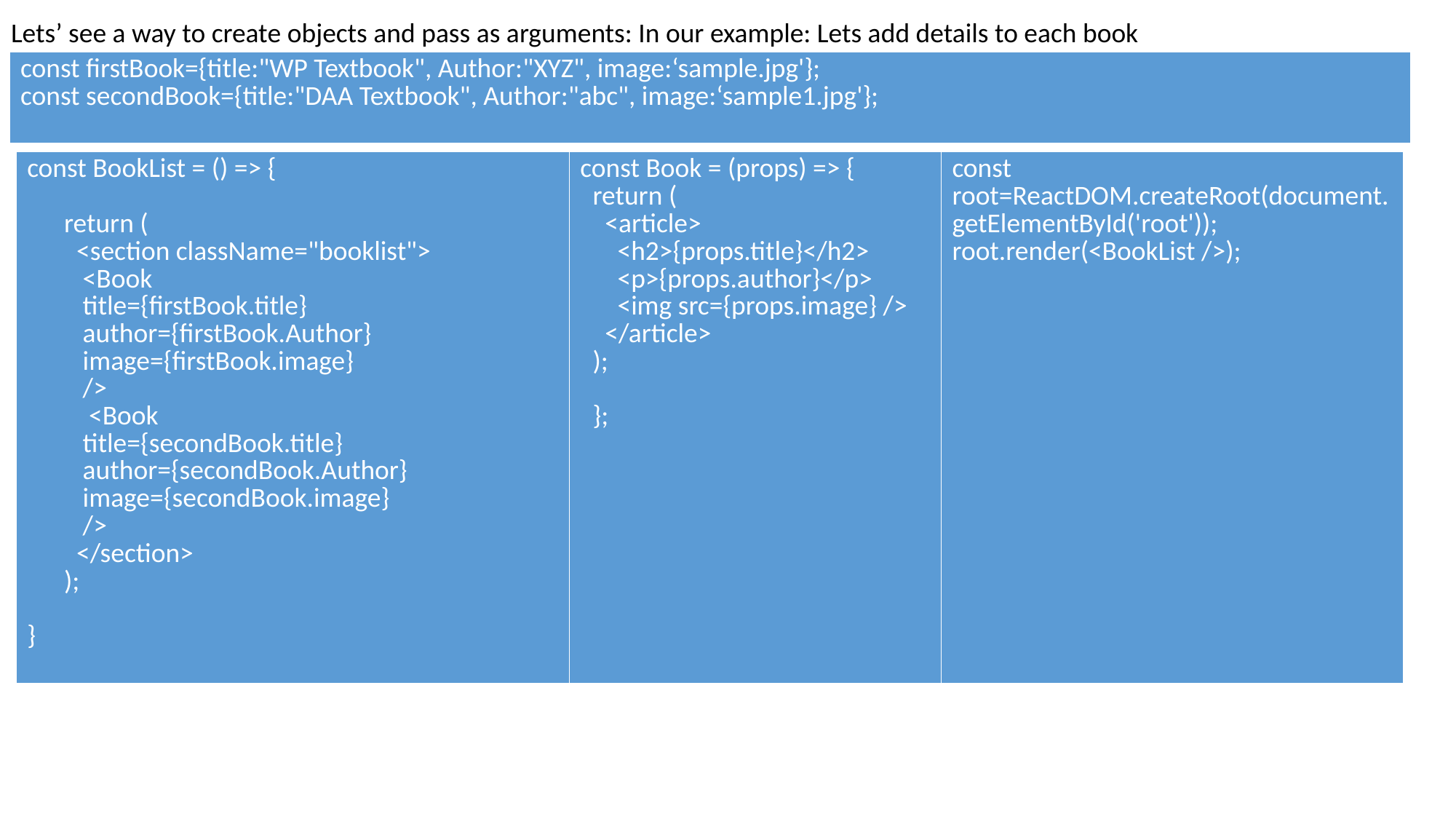

# Lets’ see a way to create objects and pass as arguments: In our example: Lets add details to each book
| const firstBook={title:"WP Textbook", Author:"XYZ", image:‘sample.jpg'}; const secondBook={title:"DAA Textbook", Author:"abc", image:‘sample1.jpg'}; |
| --- |
| const BookList = () => {           return (         <section className="booklist">          <Book          title={firstBook.title}          author={firstBook.Author}          image={firstBook.image}          />           <Book          title={secondBook.title}          author={secondBook.Author}          image={secondBook.image}          />         </section>       );     } | const Book = (props) => {   return (     <article>       <h2>{props.title}</h2>       <p>{props.author}</p>       <img src={props.image} />     </article>   );   }; | const root=ReactDOM.createRoot(document.getElementById('root')); root.render(<BookList />); |
| --- | --- | --- |